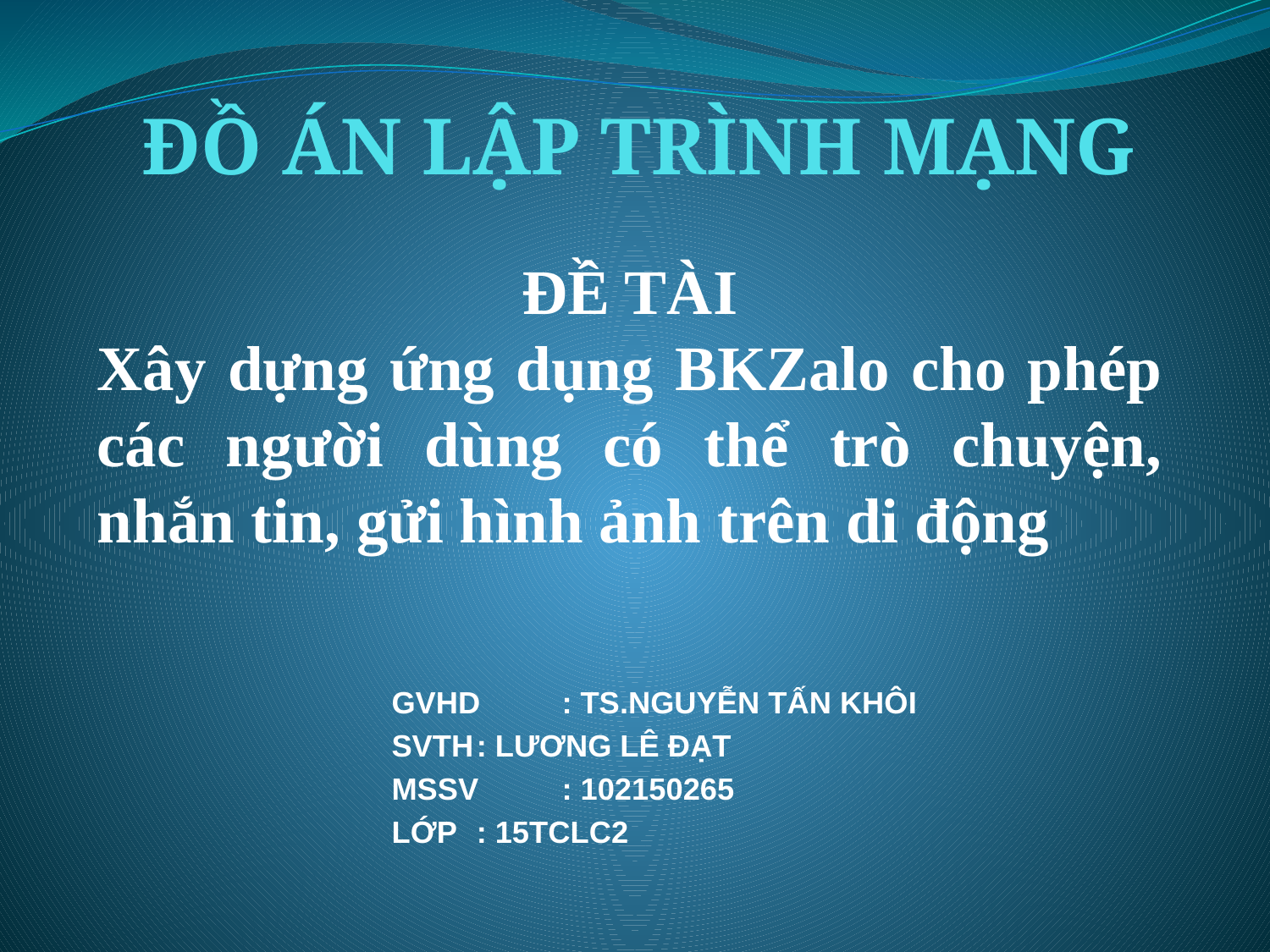

# ĐỒ ÁN LẬP TRÌNH MẠNG
ĐỀ TÀI
Xây dựng ứng dụng BKZalo cho phép các người dùng có thể trò chuyện, nhắn tin, gửi hình ảnh trên di động

GVHD	: TS.NGUYỄN TẤN KHÔI
SVTH	: LƯƠNG LÊ ĐẠT
MSSV	: 102150265
LỚP 	: 15TCLC2